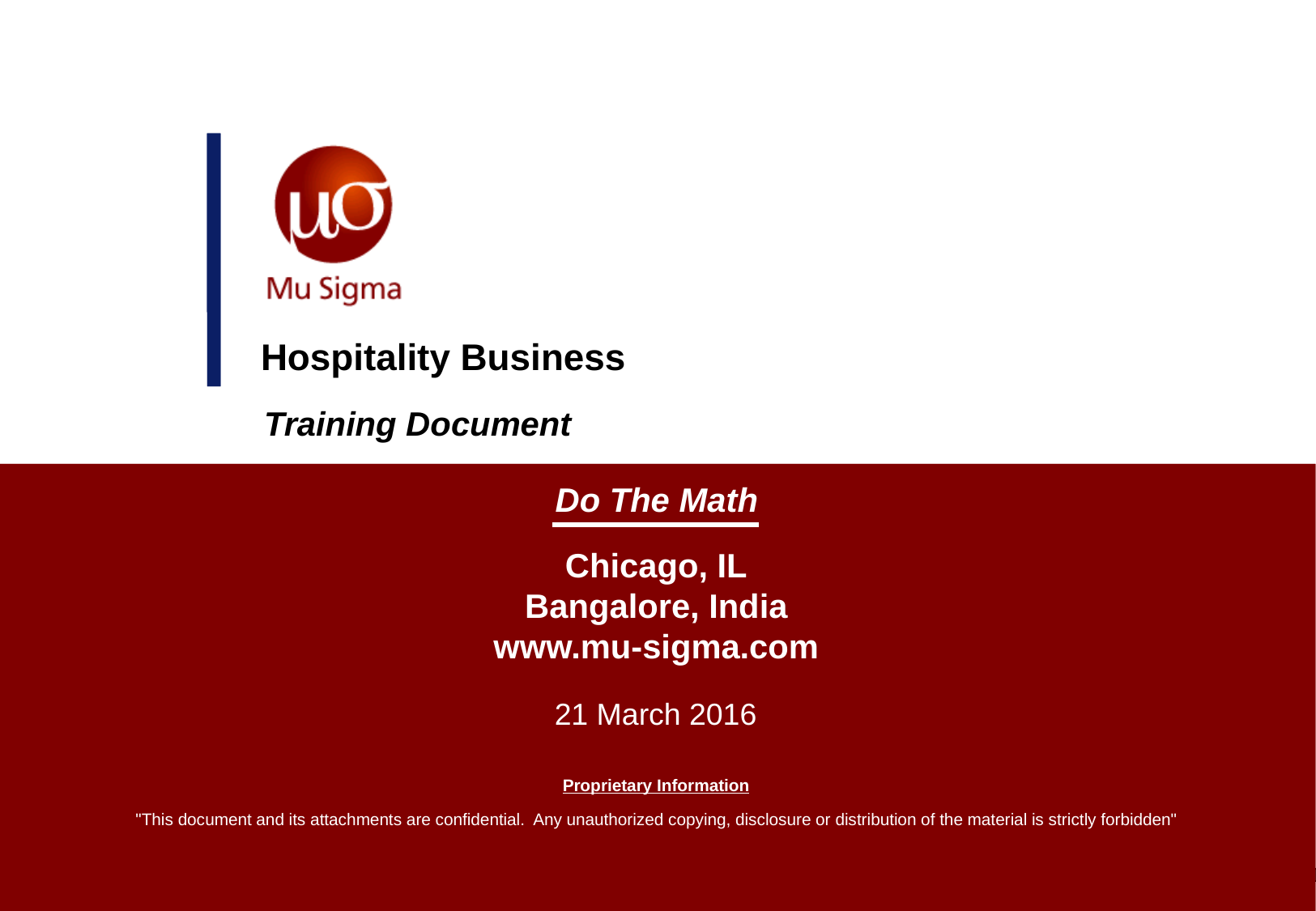

# Hospitality Business
Training Document
21 March 2016